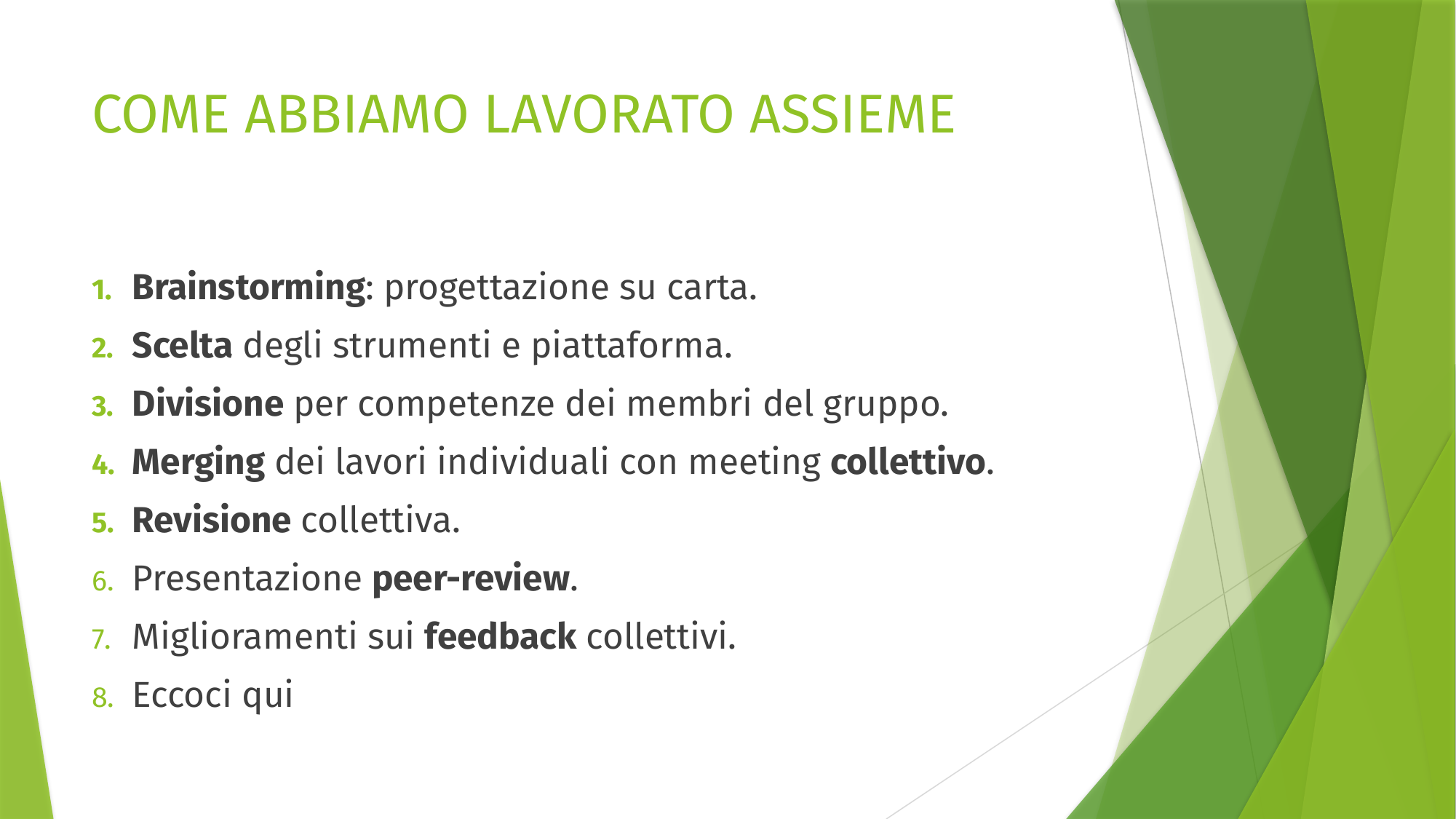

# COME ABBIAMO LAVORATO ASSIEME
Brainstorming: progettazione su carta.
Scelta degli strumenti e piattaforma.
Divisione per competenze dei membri del gruppo.
Merging dei lavori individuali con meeting collettivo.
Revisione collettiva.
Presentazione peer-review.
Miglioramenti sui feedback collettivi.
Eccoci qui